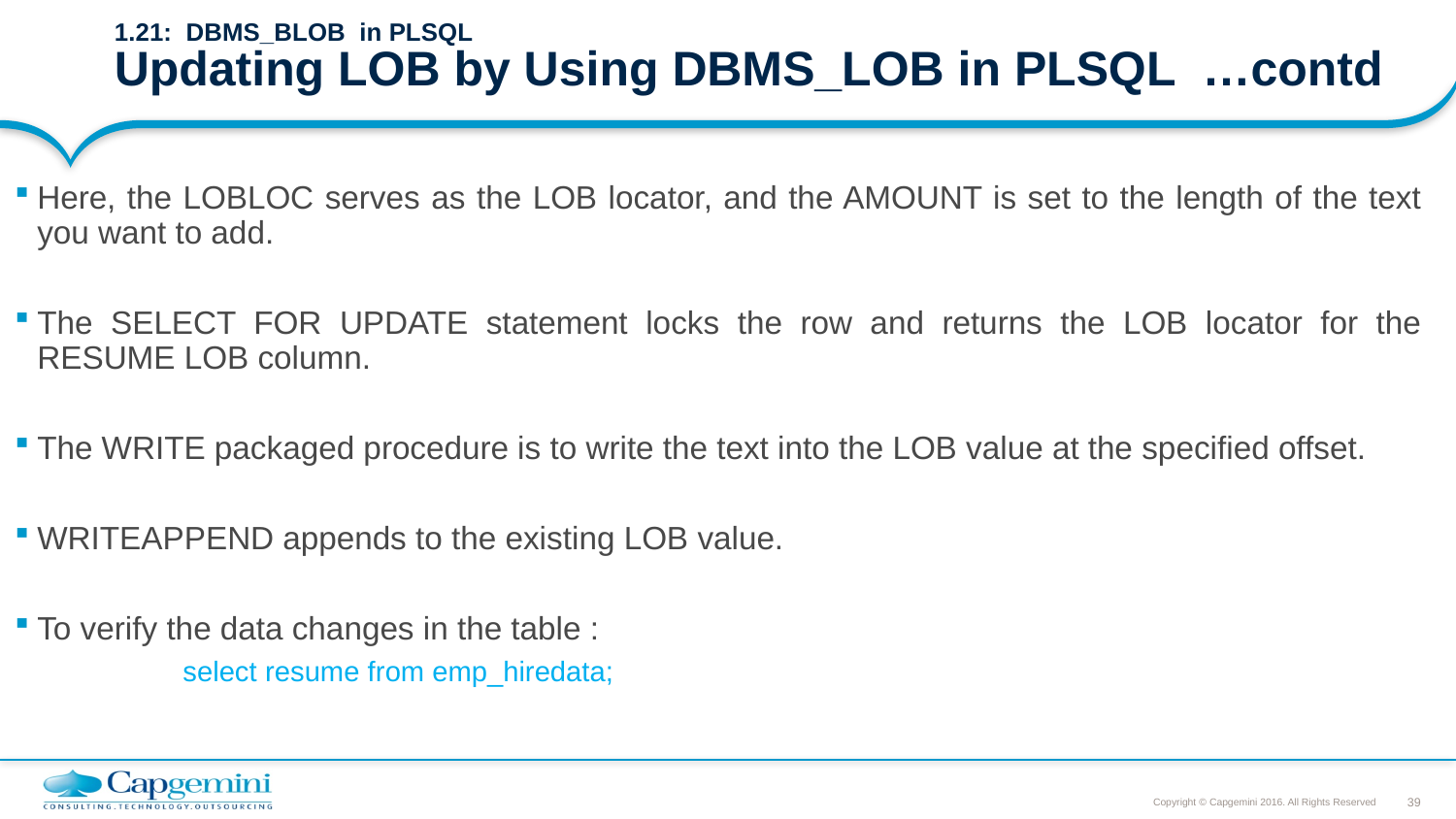

# 1.21:  DBMS_BLOB  in PLSQL Updating LOB by Using DBMS_LOB in PLSQL  …contd

Here, the LOBLOC serves as the LOB locator, and the AMOUNT is set to the length of the text you want to add.

The SELECT FOR UPDATE statement locks the row and returns the LOB locator for the RESUME LOB column.

The WRITE packaged procedure is to write the text into the LOB value at the specified offset.

WRITEAPPEND appends to the existing LOB value.

To verify the data changes in the table :
		select resume from emp_hiredata;